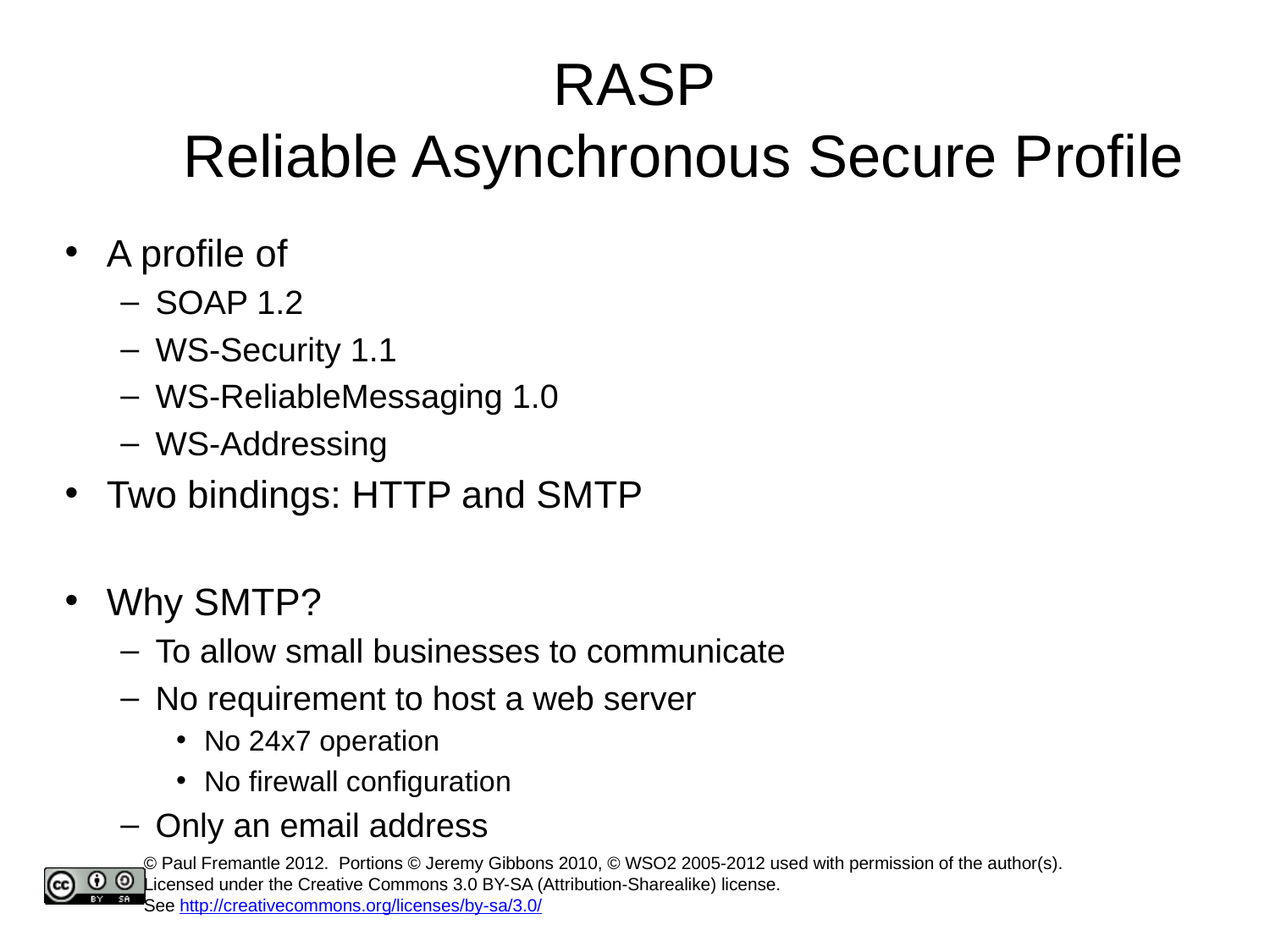

# RASP Reliable Asynchronous Secure Profile
A profile of
SOAP 1.2
WS-Security 1.1
WS-ReliableMessaging 1.0
WS-Addressing
Two bindings: HTTP and SMTP

Why SMTP?
To allow small businesses to communicate
No requirement to host a web server
No 24x7 operation
No firewall configuration
Only an email address